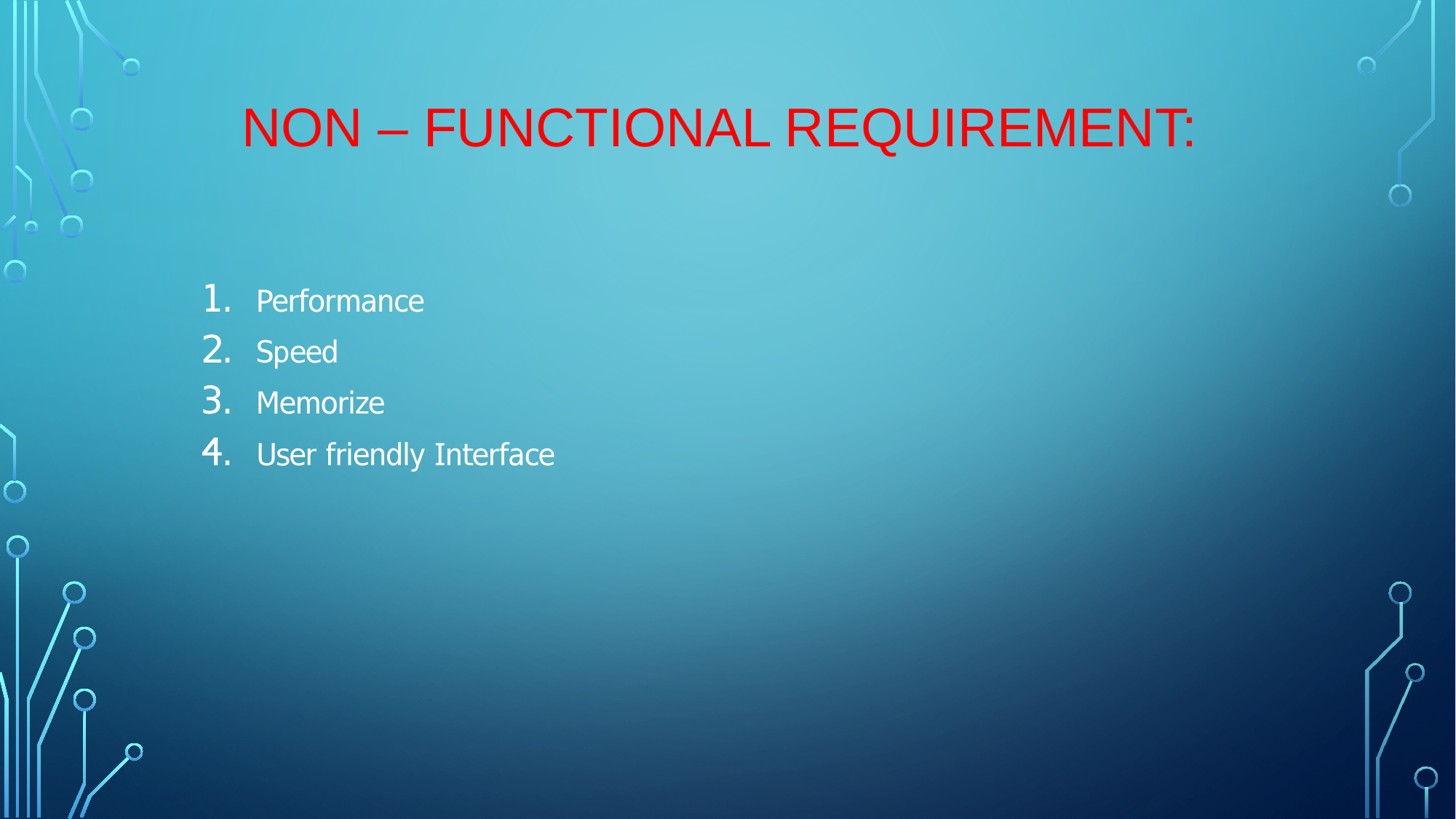

# Non – Functional Requirement:
Performance
Speed
Memorize
User friendly Interface